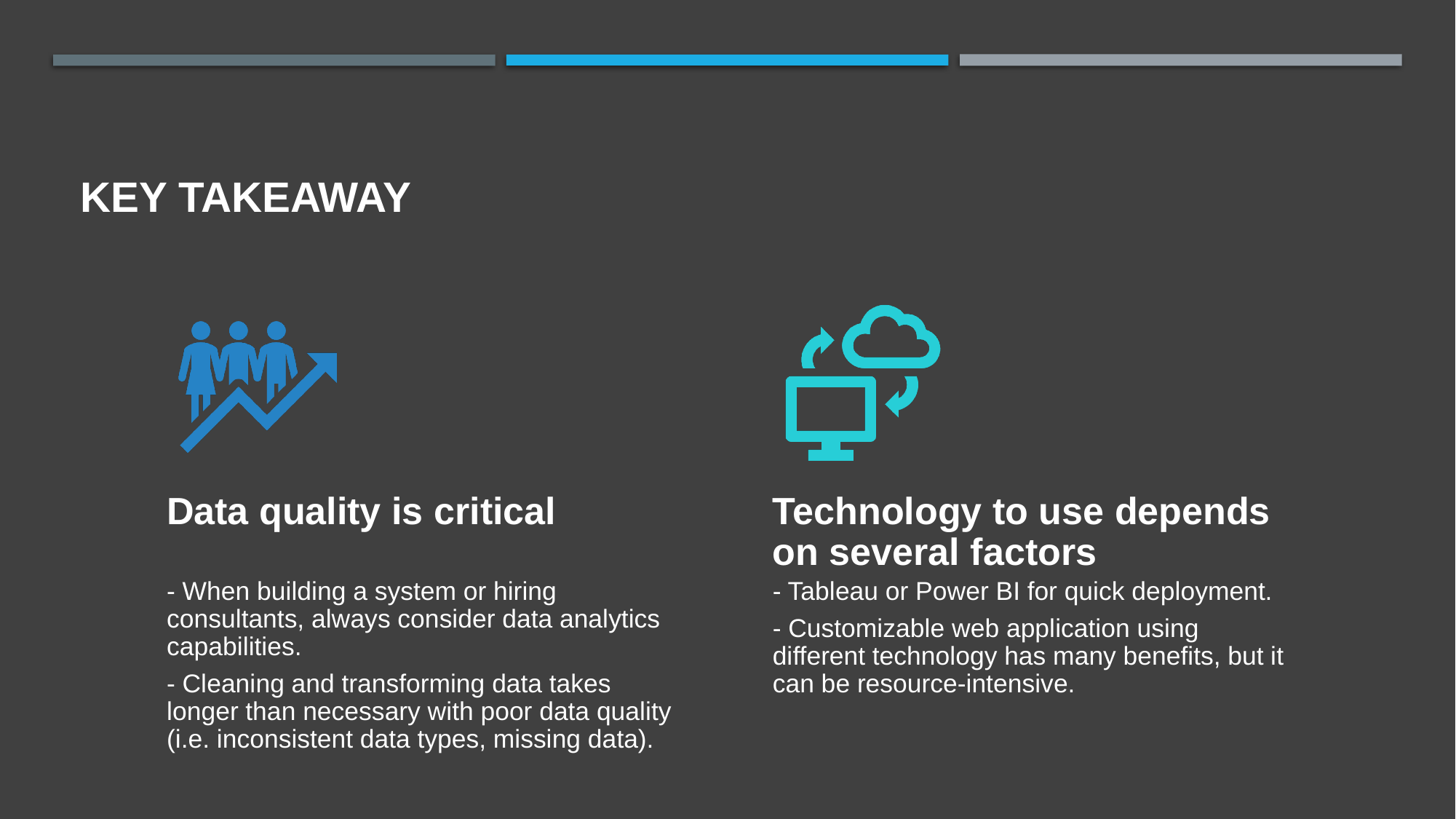

# Key takeaway
Data quality is critical
- When building a system or hiring consultants, always consider data analytics capabilities.
- Cleaning and transforming data takes longer than necessary with poor data quality (i.e. inconsistent data types, missing data).
Technology to use depends on several factors
- Tableau or Power BI for quick deployment.
- Customizable web application using different technology has many benefits, but it can be resource-intensive.